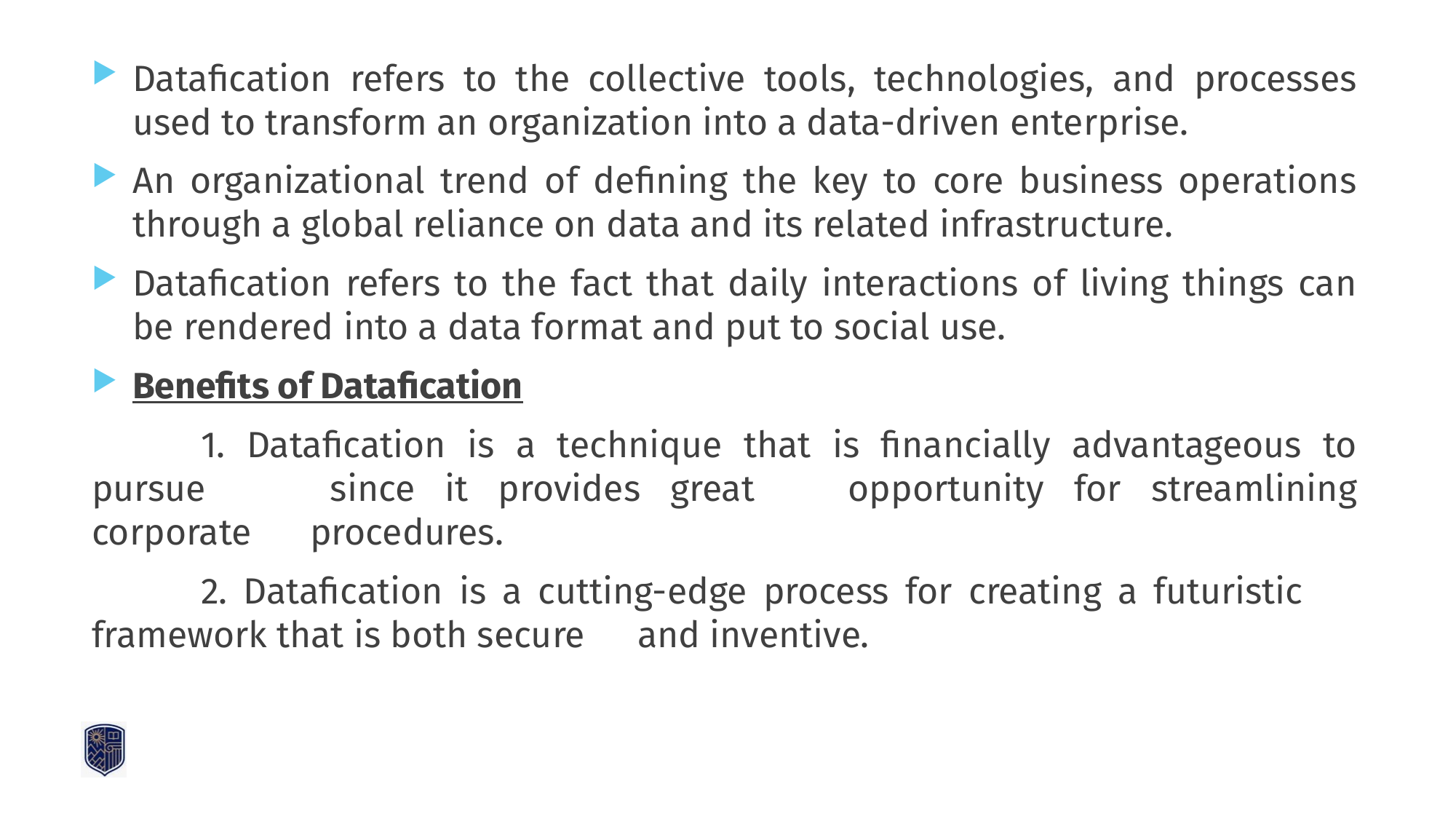

Datafication refers to the collective tools, technologies, and processes used to transform an organization into a data-driven enterprise.
An organizational trend of defining the key to core business operations through a global reliance on data and its related infrastructure.
Datafication refers to the fact that daily interactions of living things can be rendered into a data format and put to social use.
Benefits of Datafication
	1. Datafication is a technique that is financially advantageous to pursue 	since it provides great 	opportunity for streamlining corporate 	procedures.
	2. Datafication is a cutting-edge process for creating a futuristic 	framework that is both secure 	and inventive.